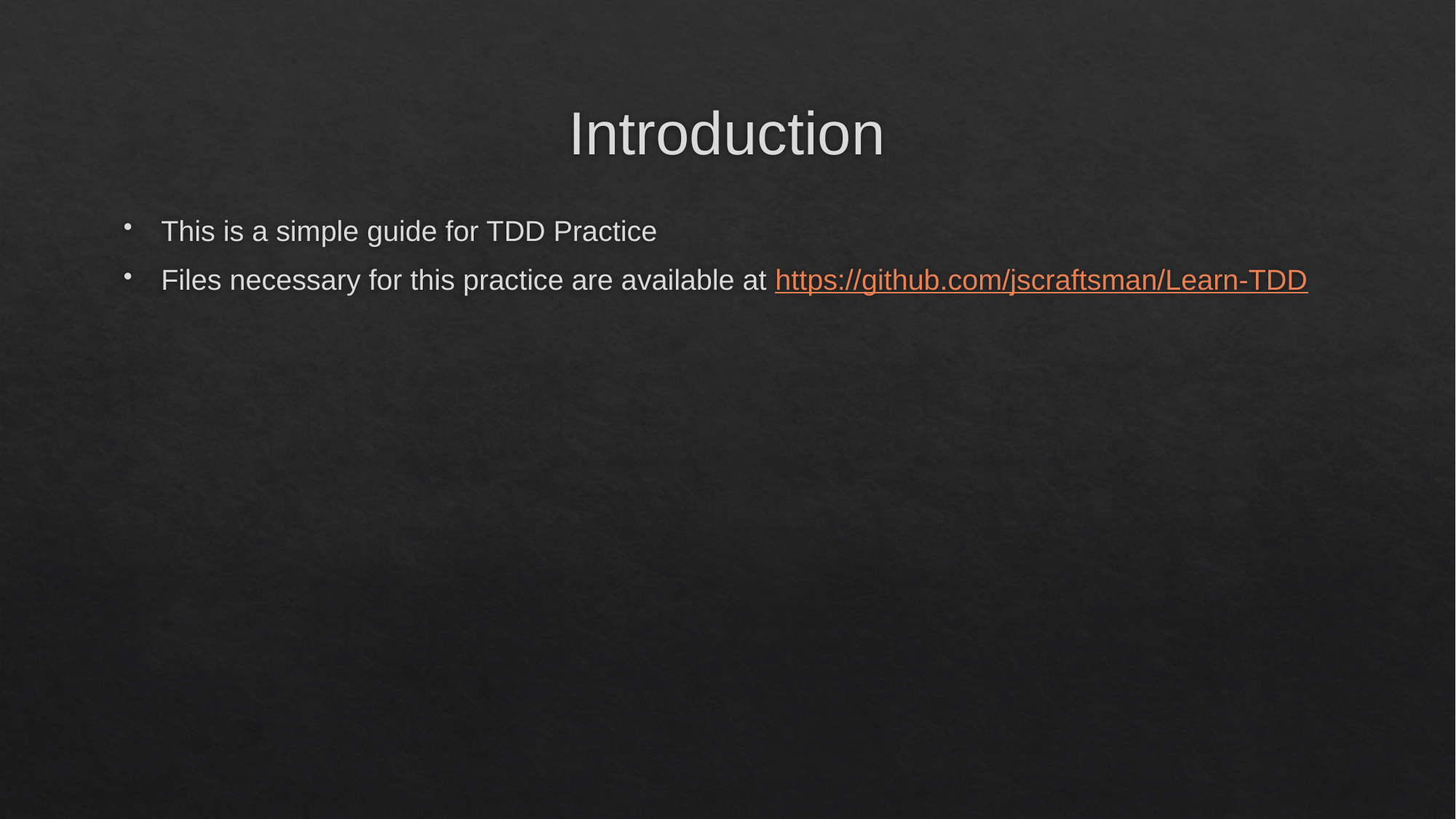

# Introduction
This is a simple guide for TDD Practice
Files necessary for this practice are available at https://github.com/jscraftsman/Learn-TDD